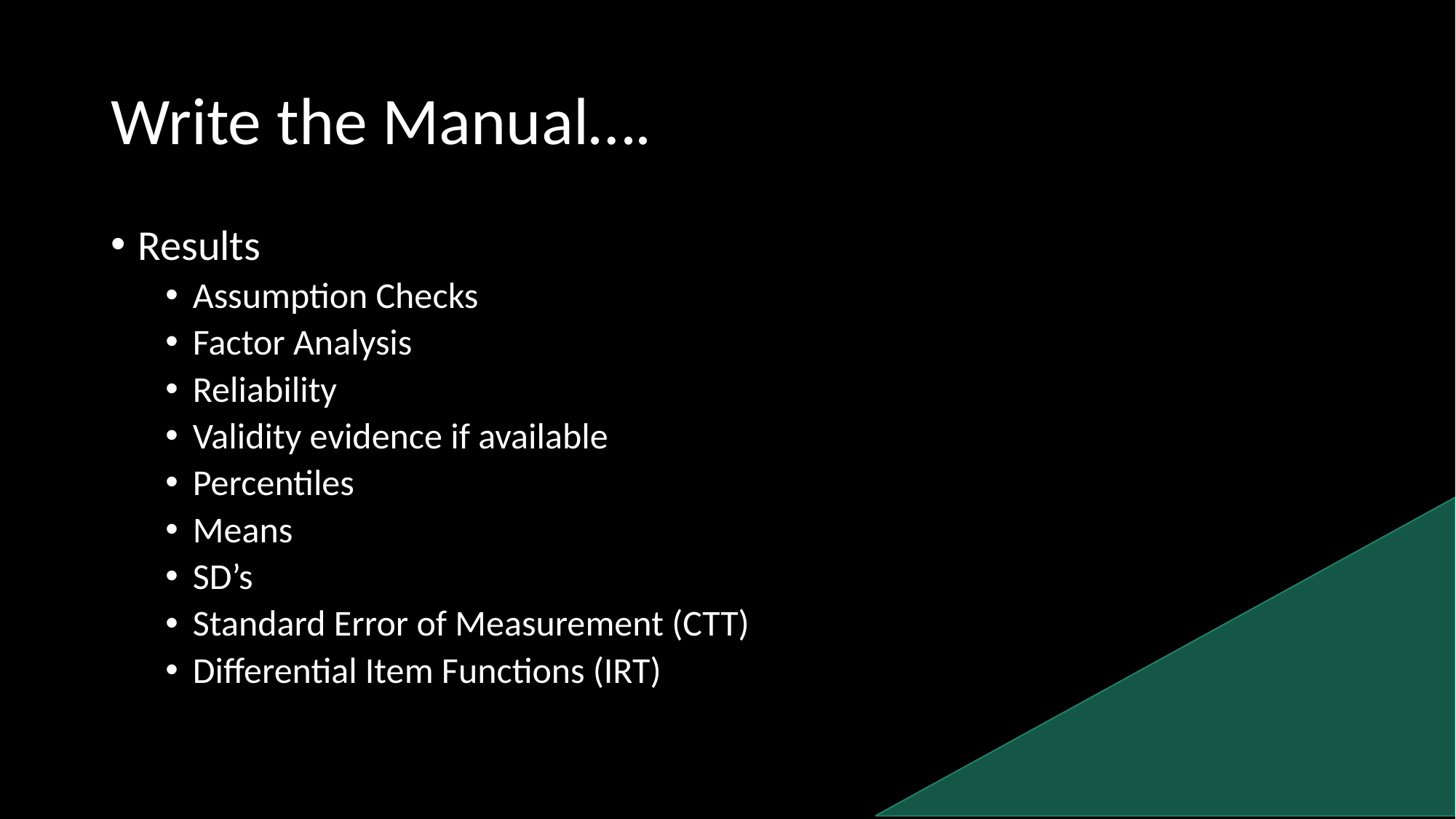

# Write the Manual….
Results
Assumption Checks
Factor Analysis
Reliability
Validity evidence if available
Percentiles
Means
SD’s
Standard Error of Measurement (CTT)
Differential Item Functions (IRT)